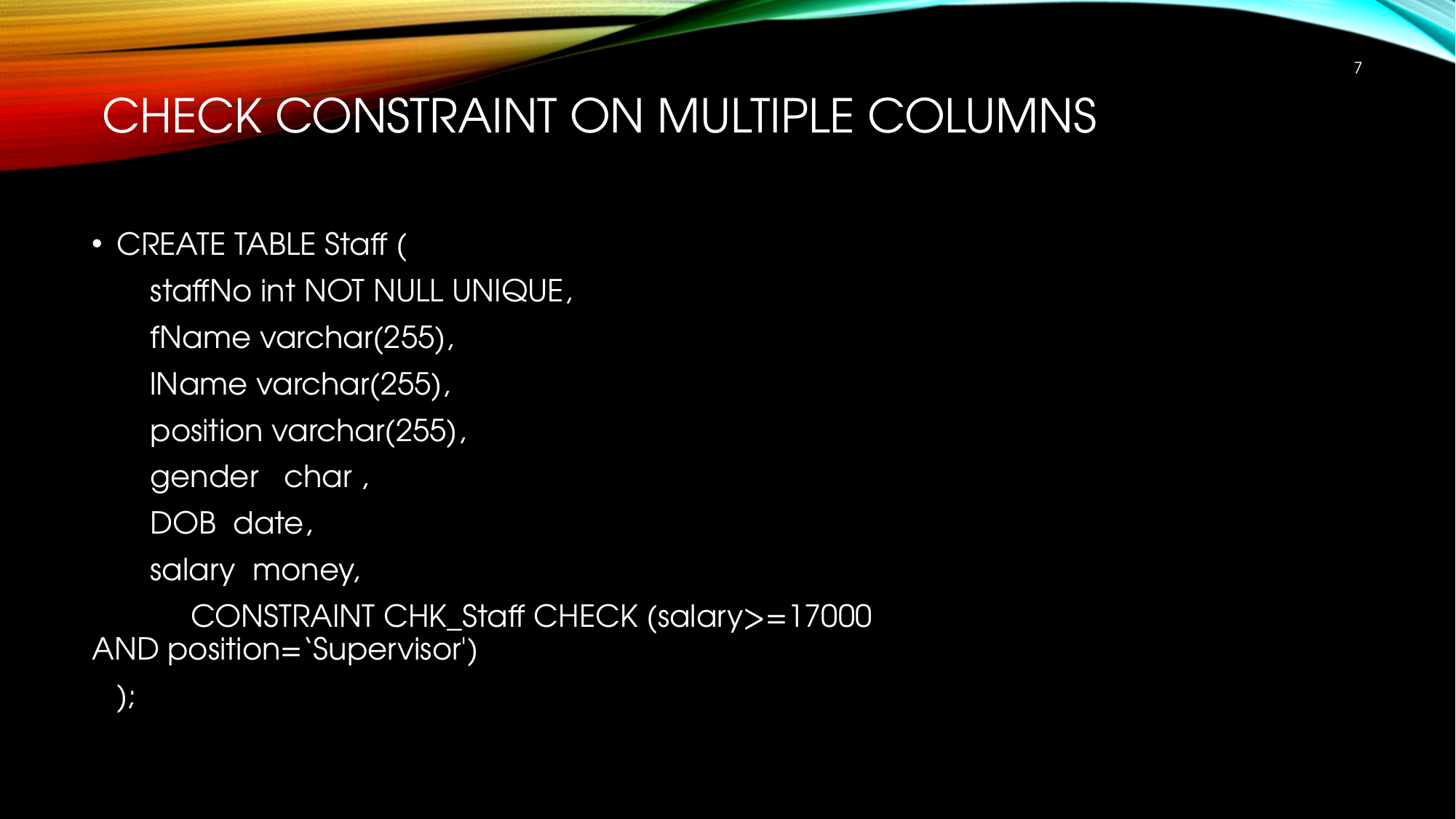

7
# CHECK constraint on multiple columns

CREATE TABLE Staff (
       staffNo int NOT NULL UNIQUE,
       fName varchar(255),
       lName varchar(255),
       position varchar(255),
       gender   char ,
       DOB  date,
       salary  money,
	CONSTRAINT CHK_Staff CHECK (salary>=17000 AND position=‘Supervisor')
   );